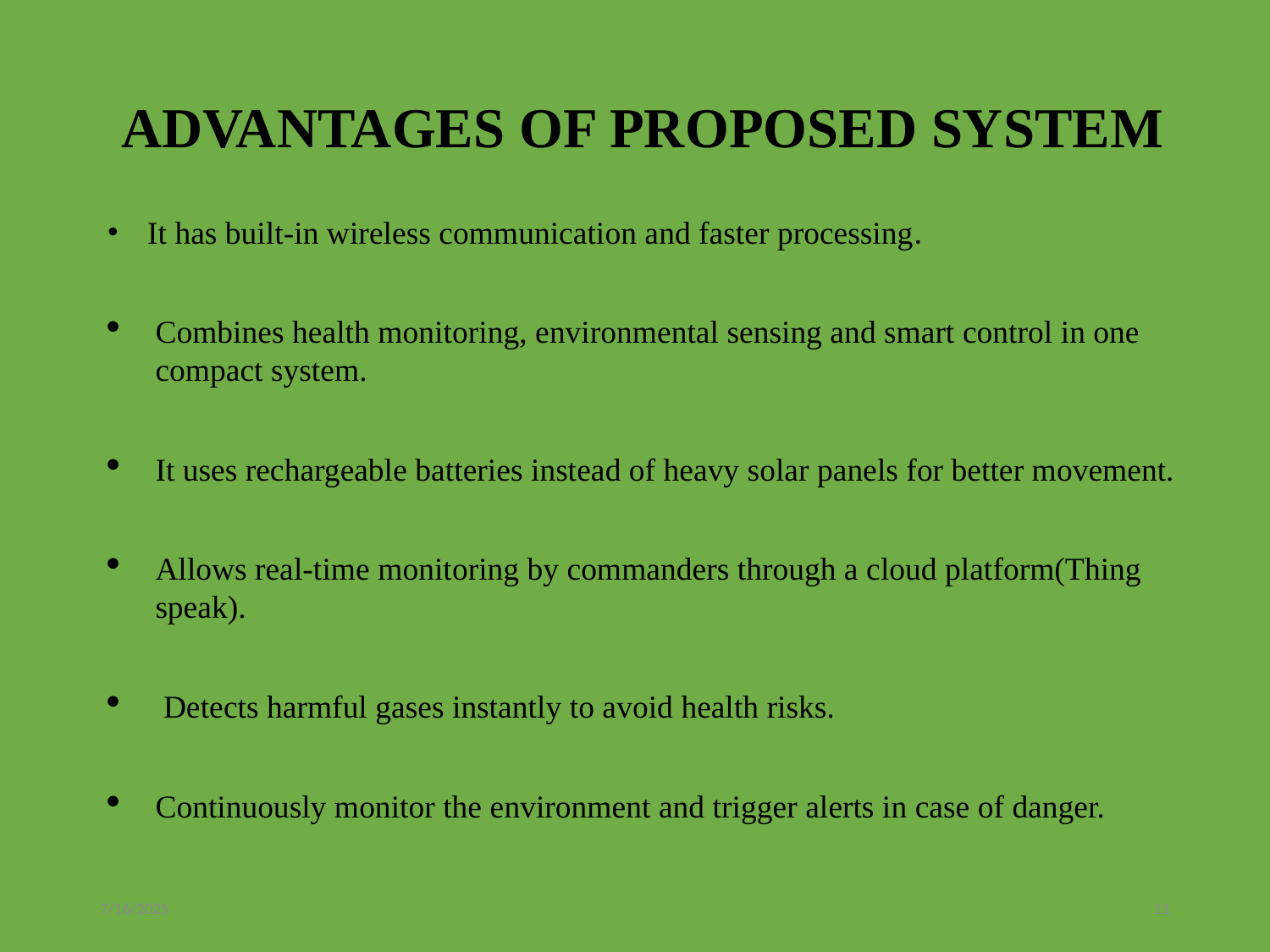

ADVANTAGES OF PROPOSED SYSTEM
It has built-in wireless communication and faster processing.

Combines health monitoring, environmental sensing and smart control in one compact system.

It uses rechargeable batteries instead of heavy solar panels for better movement.

Allows real-time monitoring by commanders through a cloud platform(Thing speak).

 Detects harmful gases instantly to avoid health risks.

Continuously monitor the environment and trigger alerts in case of danger.

7/16/2025
11